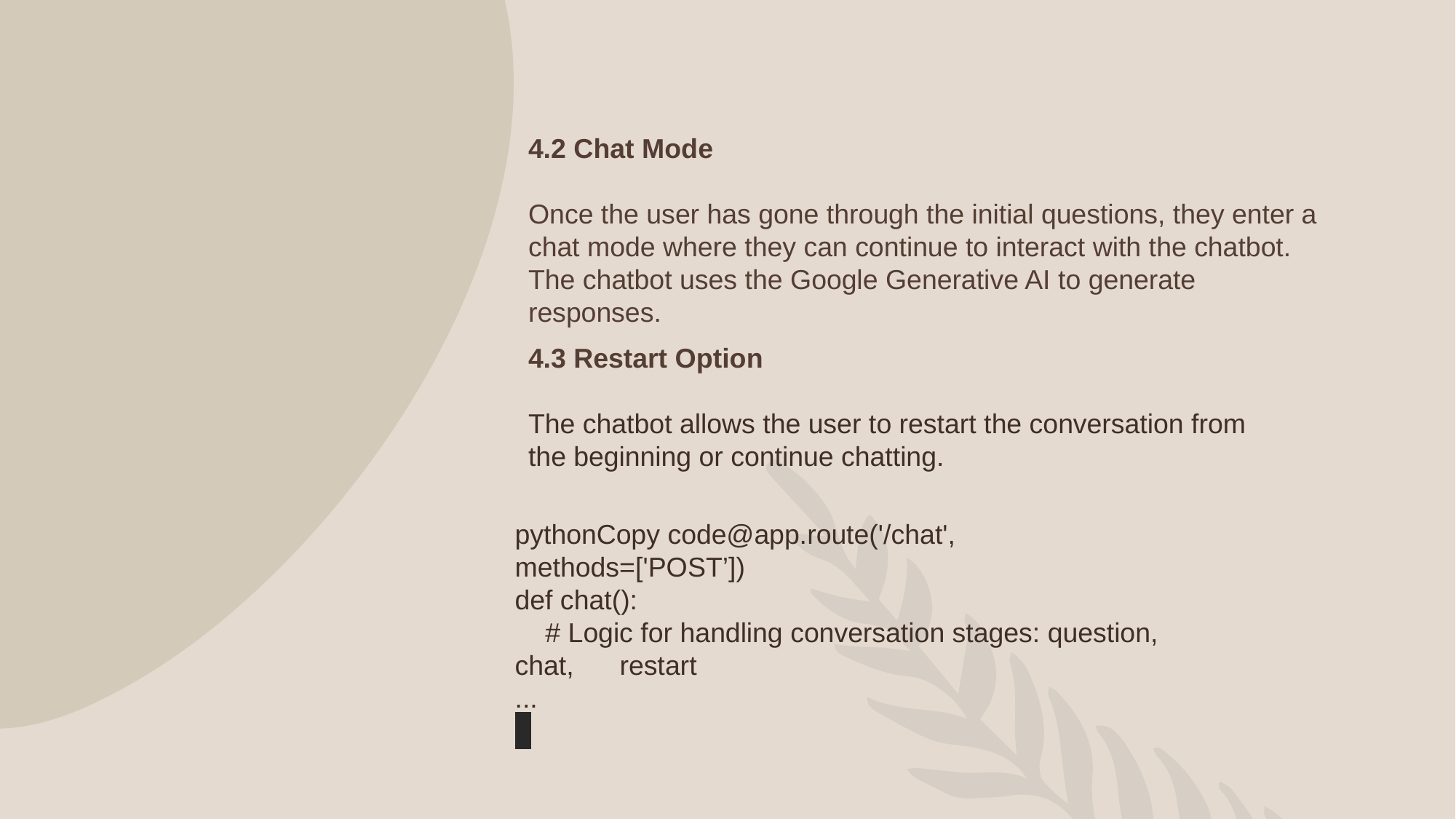

4.2 Chat Mode

Once the user has gone through the initial questions, they enter a chat mode where they can continue to interact with the chatbot. The chatbot uses the Google Generative AI to generate responses.

4.3 Restart Option

The chatbot allows the user to restart the conversation from the beginning or continue chatting.

pythonCopy code@app.route('/chat', methods=['POST’])
def chat():
    # Logic for handling conversation stages: question, chat,      restart
...